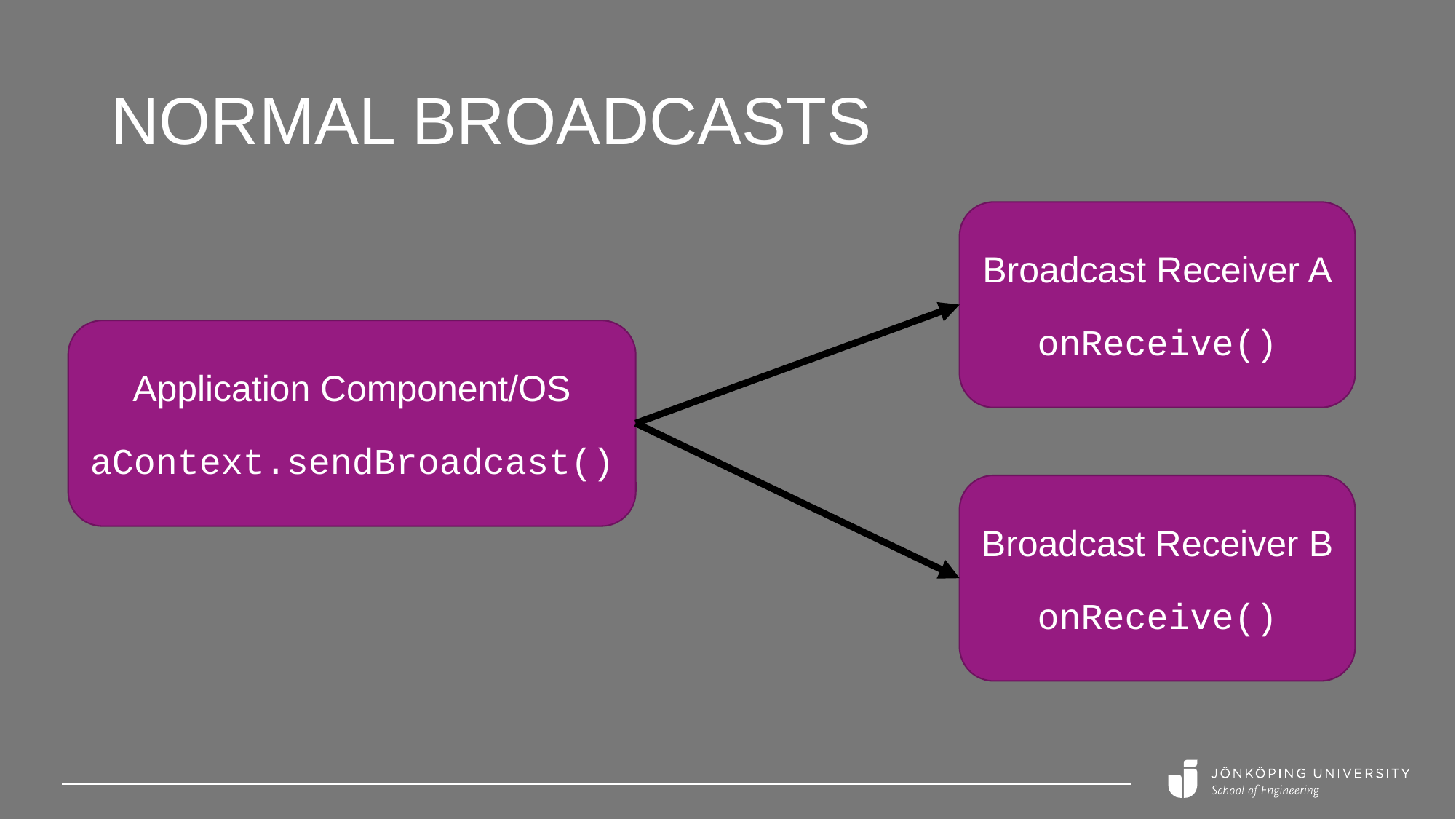

# Normal Broadcasts
Broadcast Receiver A

onReceive()
Application Component/OS

aContext.sendBroadcast()
Broadcast Receiver B

onReceive()